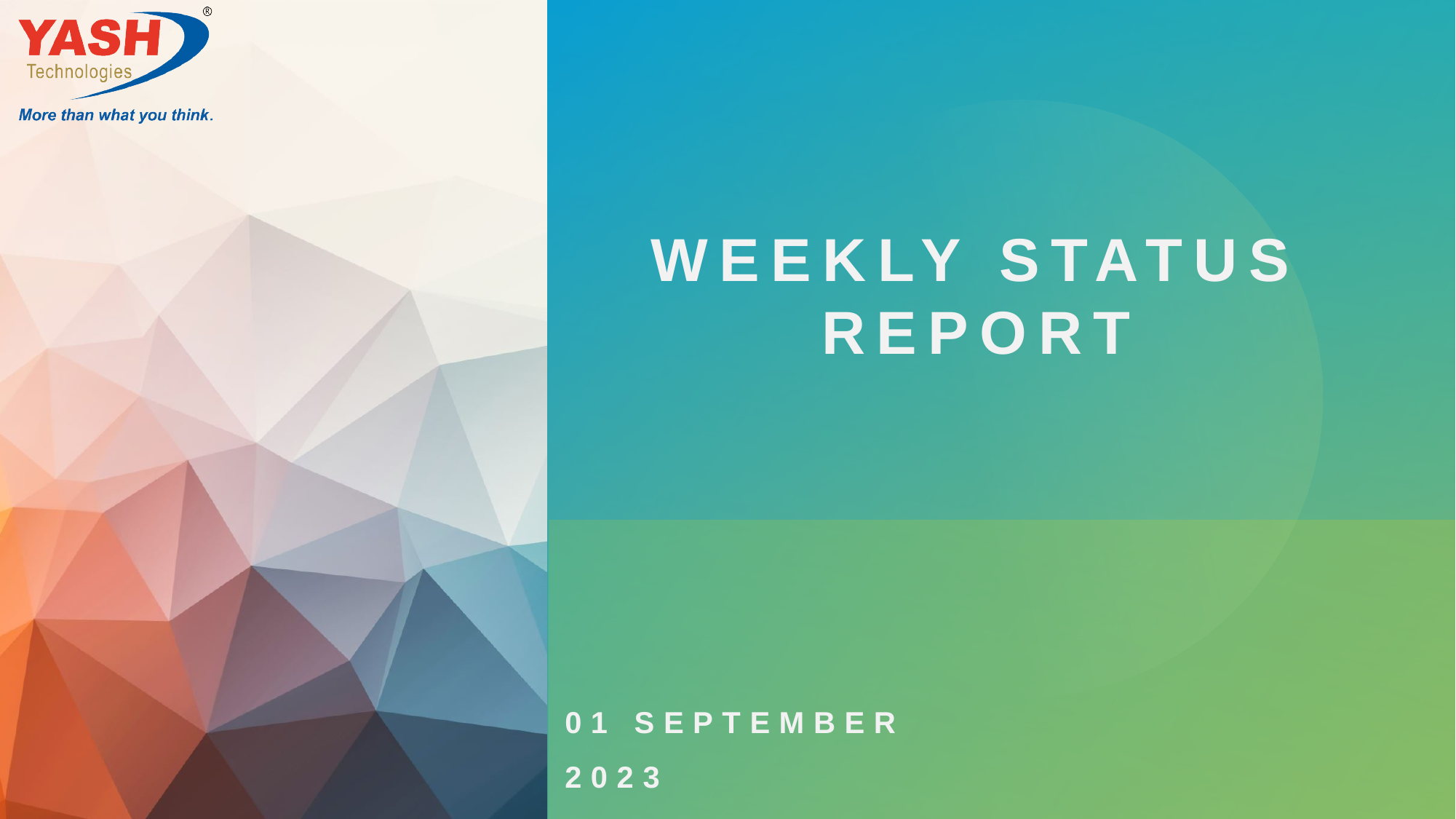

# WEEKLY STATUS REPORT
01 SEPTEMBER 2023